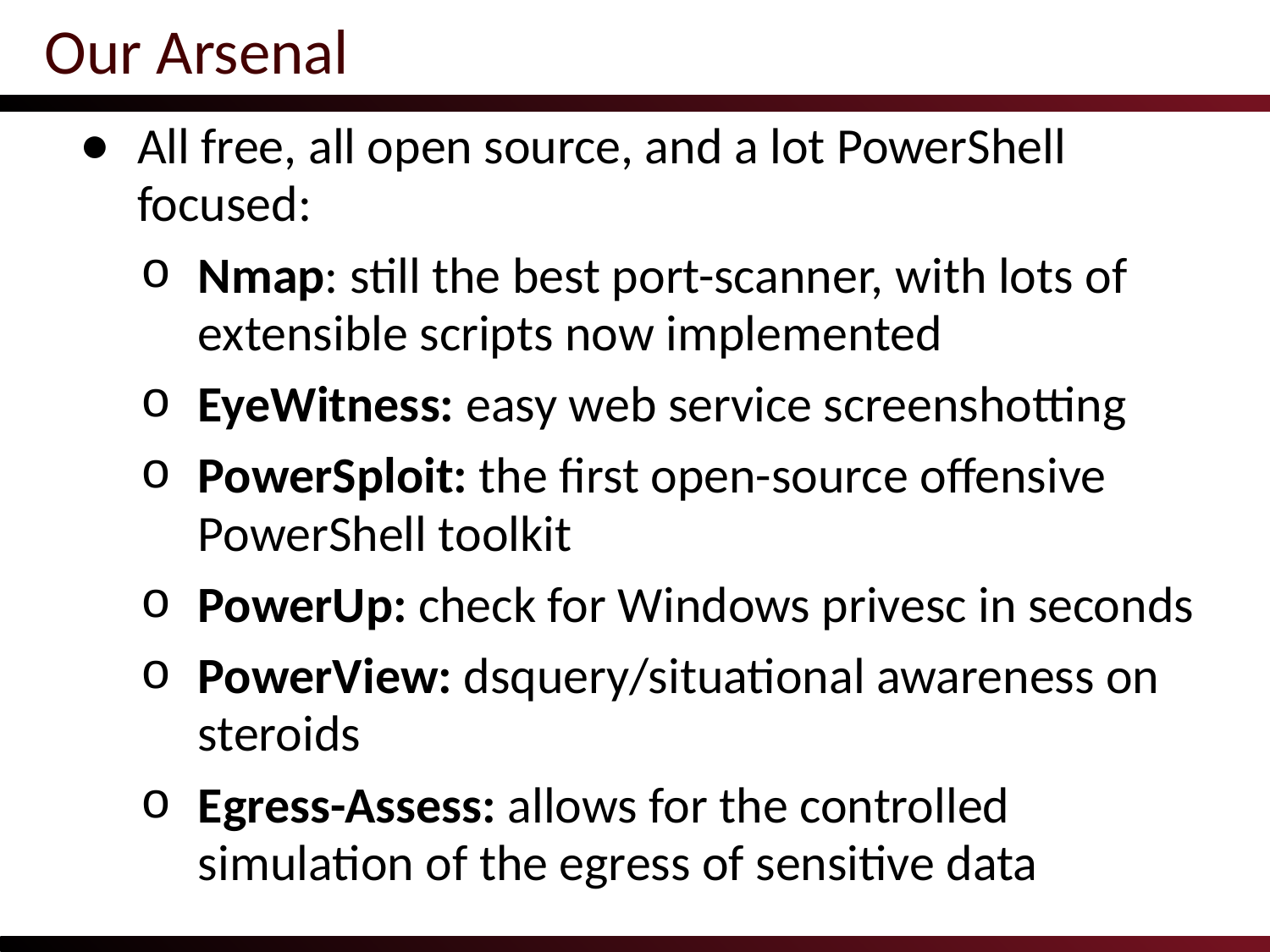

# Our Arsenal
All free, all open source, and a lot PowerShell focused:
Nmap: still the best port-scanner, with lots of extensible scripts now implemented
EyeWitness: easy web service screenshotting
PowerSploit: the first open-source offensive PowerShell toolkit
PowerUp: check for Windows privesc in seconds
PowerView: dsquery/situational awareness on steroids
Egress-Assess: allows for the controlled simulation of the egress of sensitive data